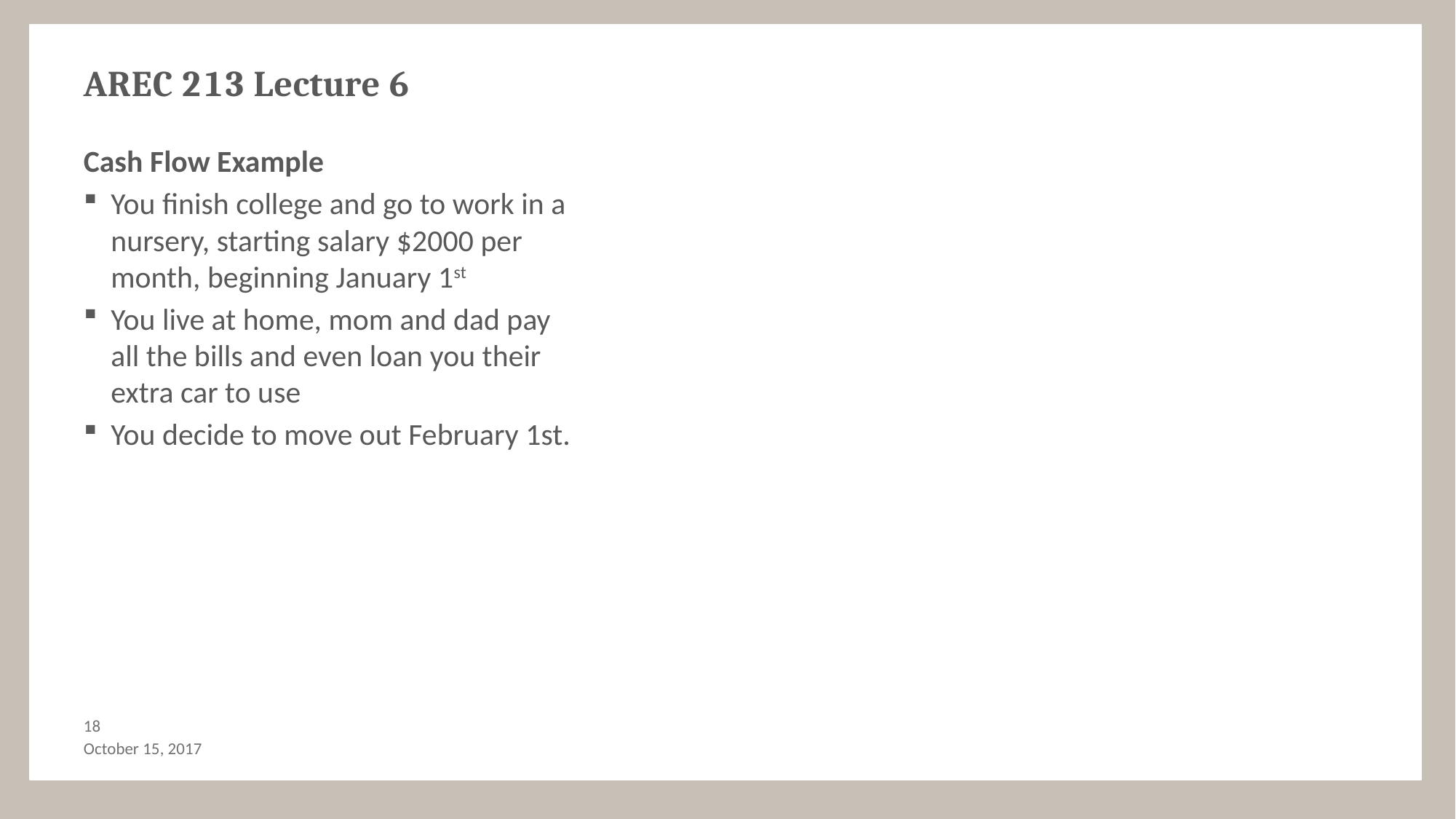

# AREC 213 Lecture 6
Cash Flow Example
You finish college and go to work in a nursery, starting salary $2000 per month, beginning January 1st
You live at home, mom and dad pay all the bills and even loan you their extra car to use
You decide to move out February 1st.

18
October 15, 2017